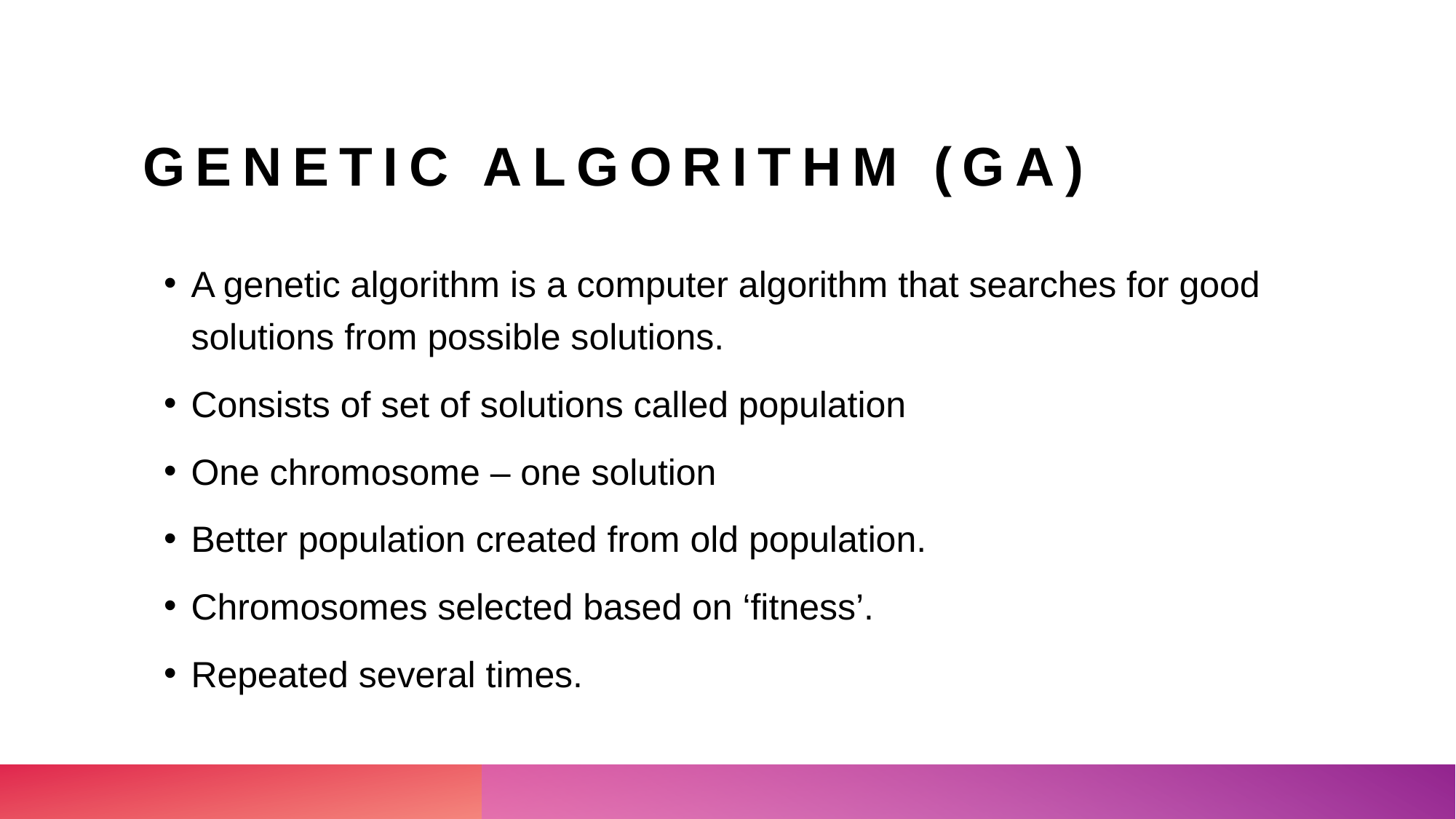

# Genetic algorithm (Ga)
A genetic algorithm is a computer algorithm that searches for good solutions from possible solutions.
Consists of set of solutions called population
One chromosome – one solution
Better population created from old population.
Chromosomes selected based on ‘fitness’.
Repeated several times.